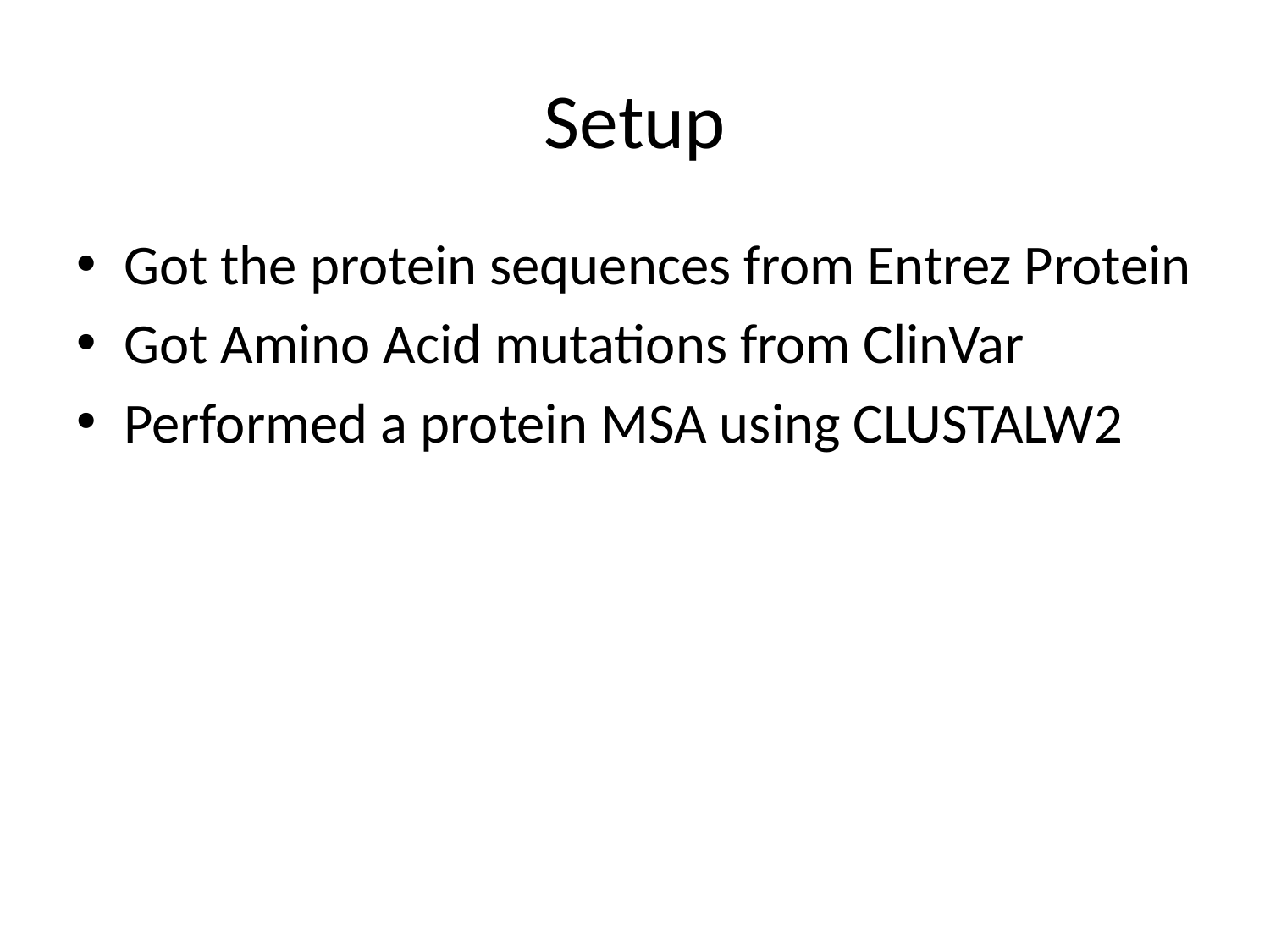

# Setup
Got the protein sequences from Entrez Protein
Got Amino Acid mutations from ClinVar
Performed a protein MSA using CLUSTALW2